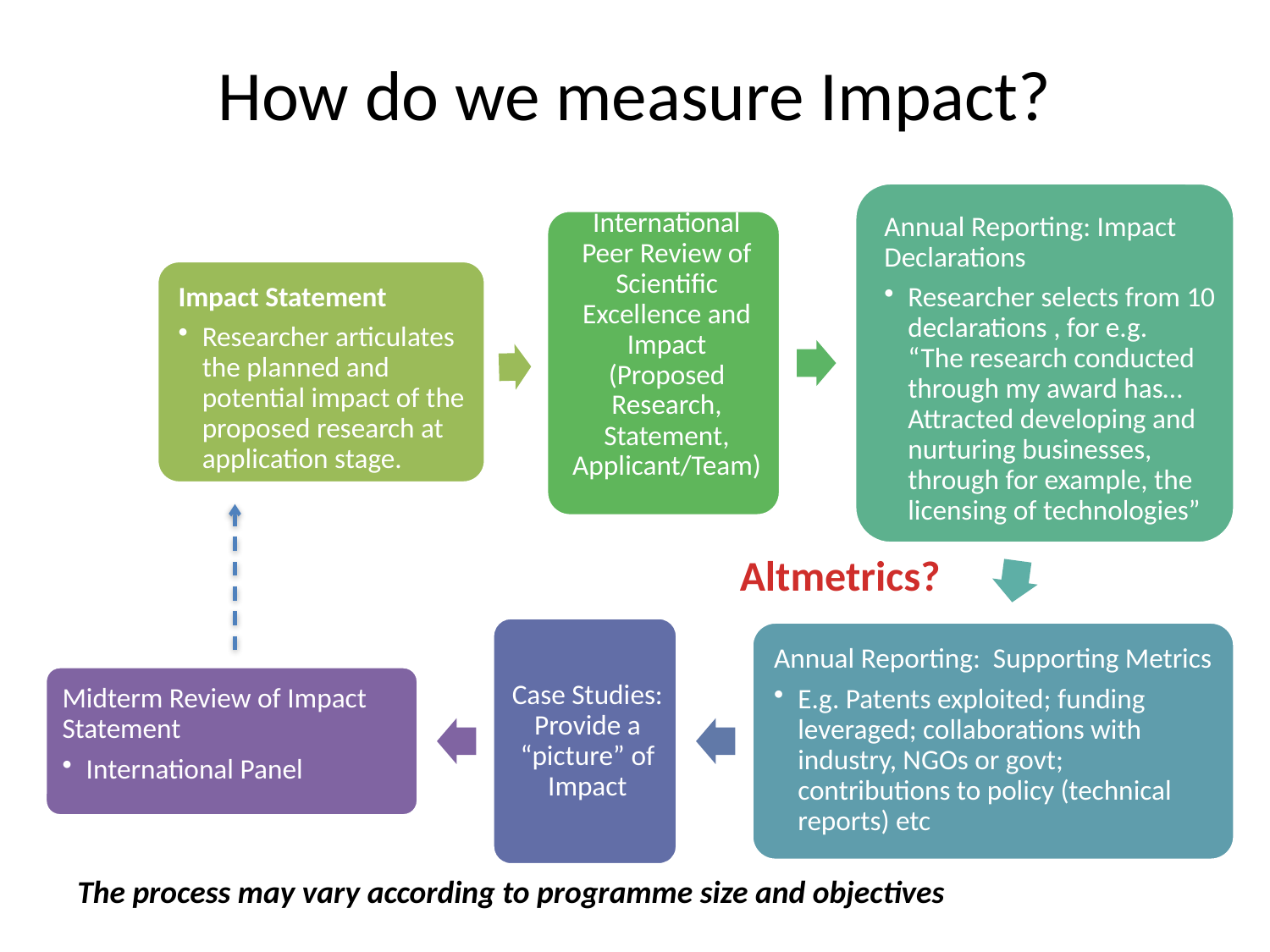

# How do we measure Impact?
Impact Statement
Researcher articulates the planned and potential impact of the proposed research at application stage.

International Peer Review of Scientific Excellence and Impact (Proposed Research, Statement, Applicant/Team)

Annual Reporting: Impact Declarations
Researcher selects from 10 declarations , for e.g.  “The research conducted through my award has…Attracted developing and nurturing businesses, through for example, the licensing of technologies”

Annual Reporting:  Supporting Metrics
E.g. Patents exploited; funding leveraged; collaborations with industry, NGOs or govt; contributions to policy (technical reports) etc

Case Studies: Provide a “picture” of Impact

Midterm Review of Impact Statement
International Panel
Altmetrics?
The process may vary according to programme size and objectives